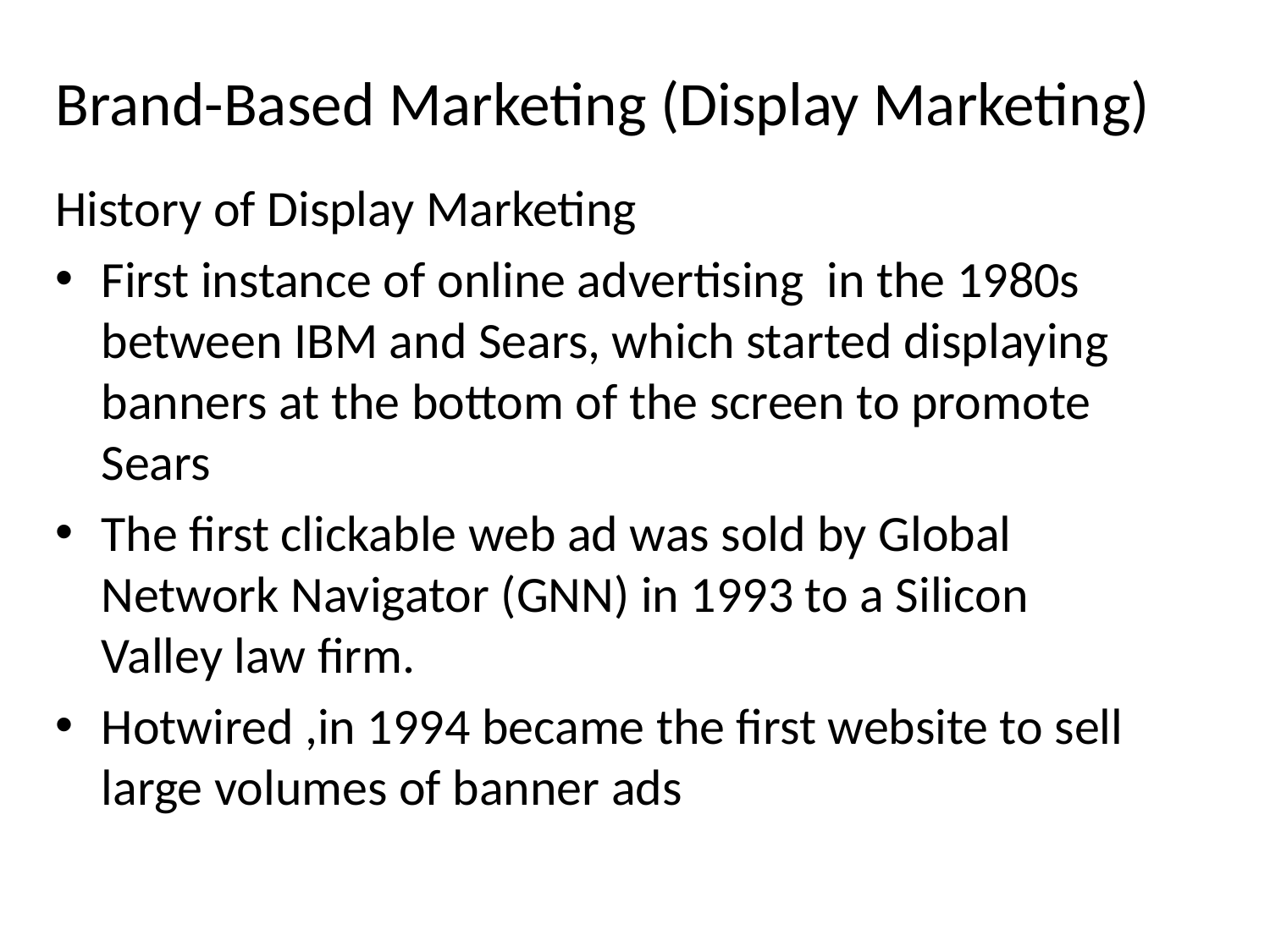

# Brand-Based Marketing (Display Marketing)
History of Display Marketing
First instance of online advertising  in the 1980s between IBM and Sears, which started displaying banners at the bottom of the screen to promote Sears
The first clickable web ad was sold by Global Network Navigator (GNN) in 1993 to a Silicon Valley law firm.
Hotwired ,in 1994 became the first website to sell large volumes of banner ads